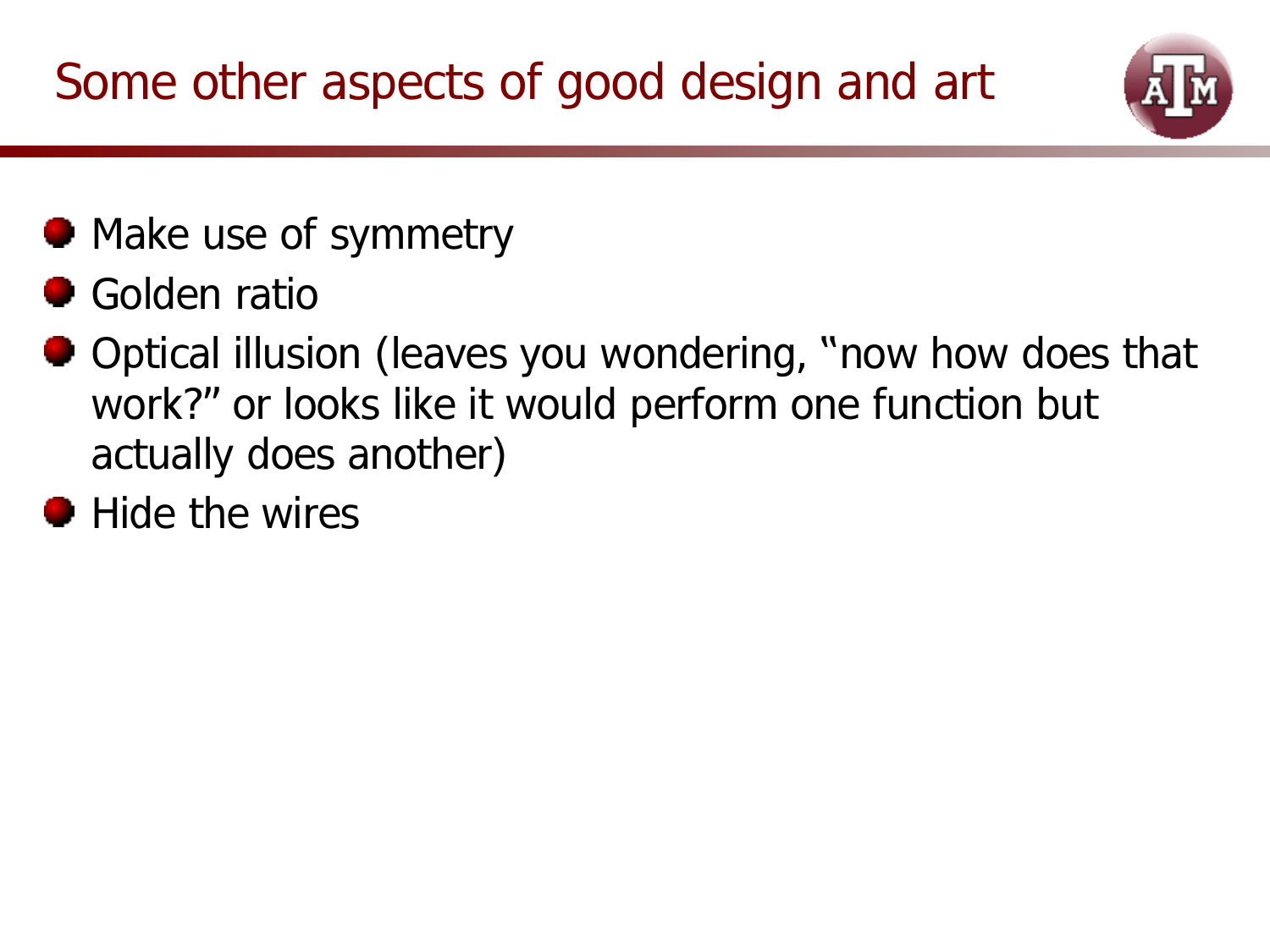

# Some other aspects of good design and art
Make use of symmetry
Golden ratio
Optical illusion (leaves you wondering, “now how does that work?” or looks like it would perform one function but actually does another)
Hide the wires